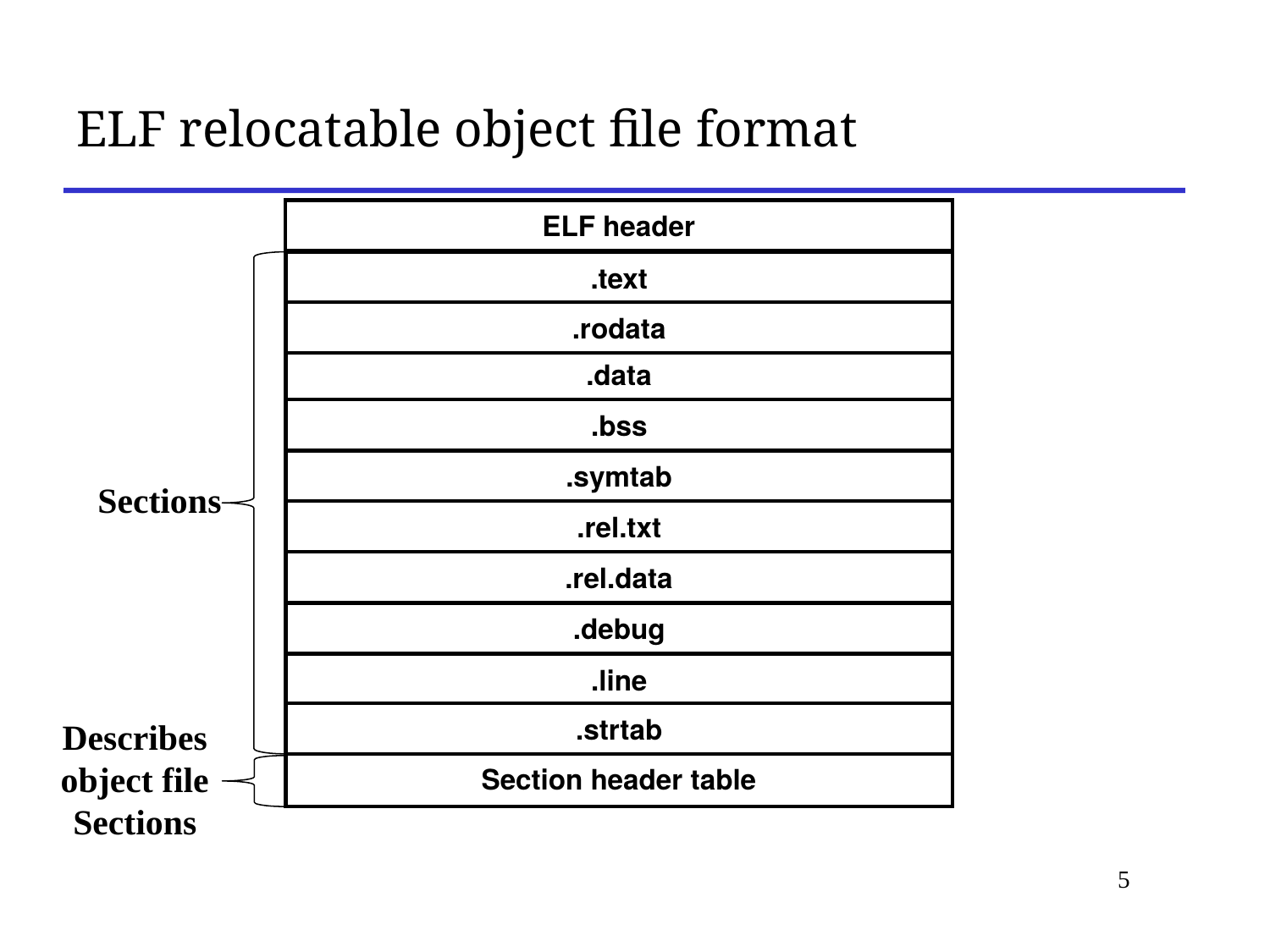

# ELF relocatable object file format
ELF header

.text
.rodata
.data
.bss
.symtab
Sections
.rel.txt
.rel.data
.debug
.line
.strtab
Describes
object file
Sections
Section header table

5